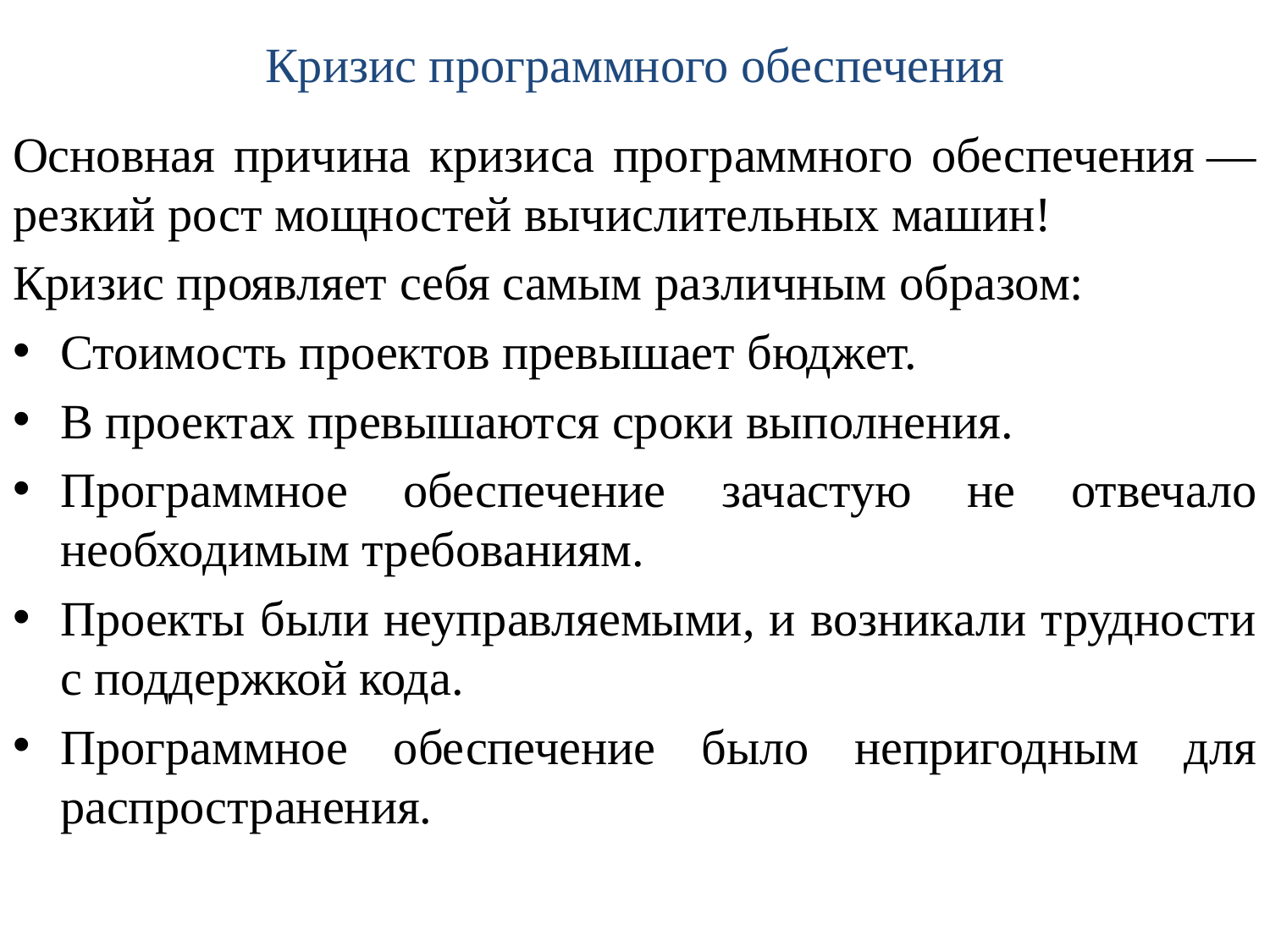

# Кризис программного обеспечения
Основная причина кризиса программного обеспечения — резкий рост мощностей вычислительных машин!
Кризис проявляет себя самым различным образом:
Стоимость проектов превышает бюджет.
В проектах превышаются сроки выполнения.
Программное обеспечение зачастую не отвечало необходимым требованиям.
Проекты были неуправляемыми, и возникали трудности с поддержкой кода.
Программное обеспечение было непригодным для распространения.